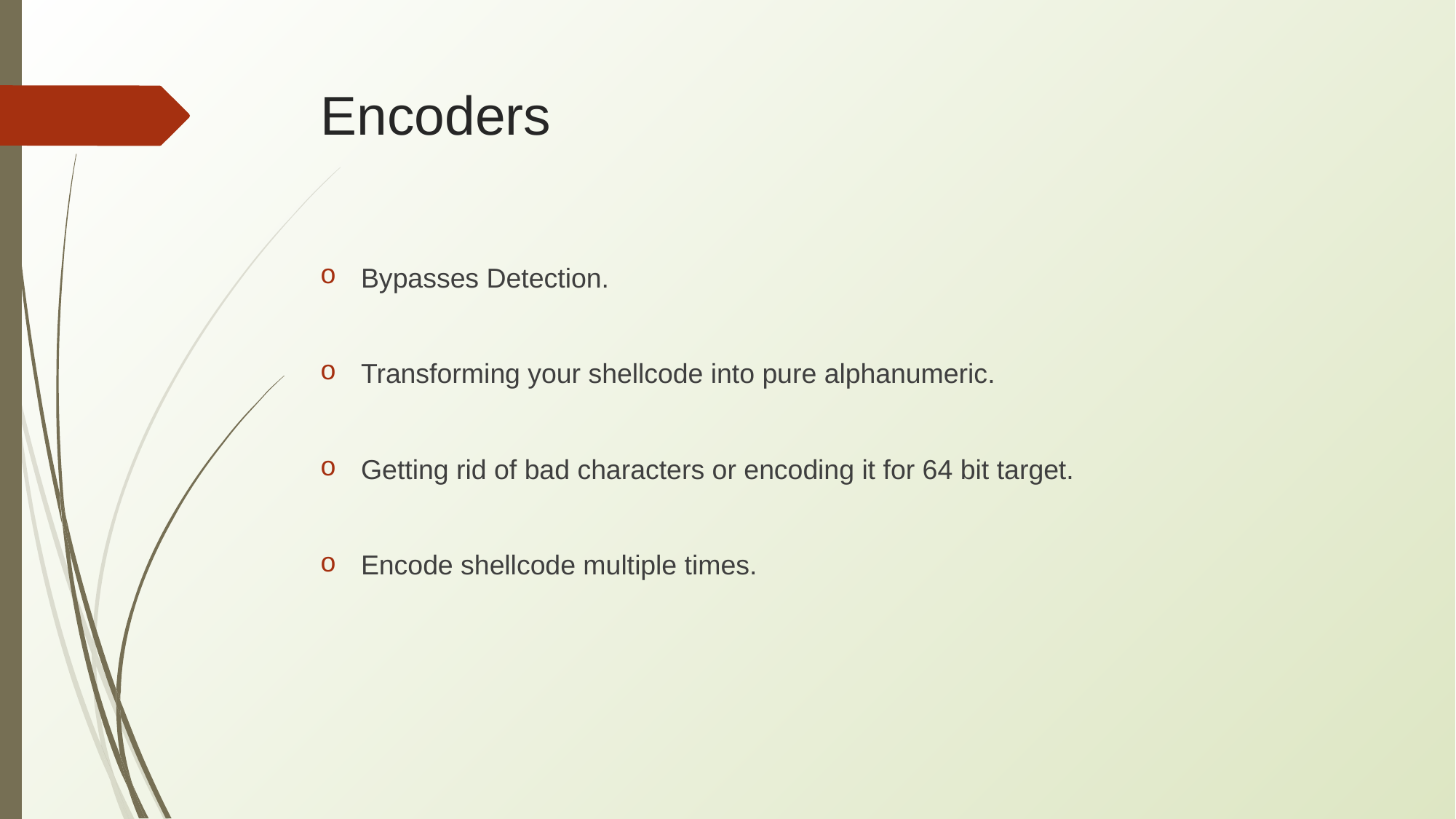

# Encoders
Bypasses Detection.

Transforming your shellcode into pure alphanumeric.

Getting rid of bad characters or encoding it for 64 bit target.

Encode shellcode multiple times.